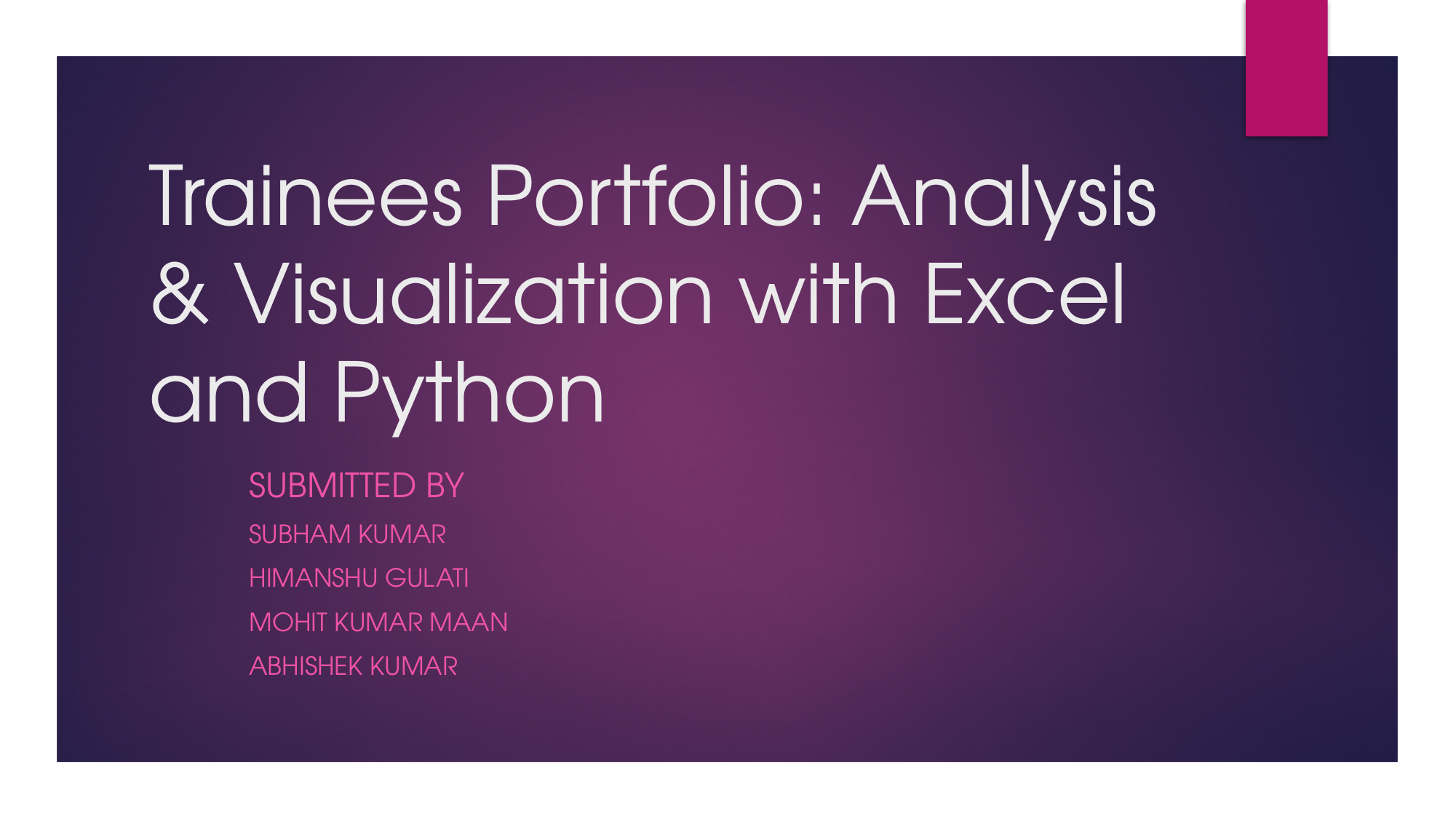

# Trainees Portfolio: Analysis & Visualization with Excel and Python
													Submitted by
													Subham Kumar
													Himanshu Gulati
													Mohit Kumar Maan
													Abhishek Kumar